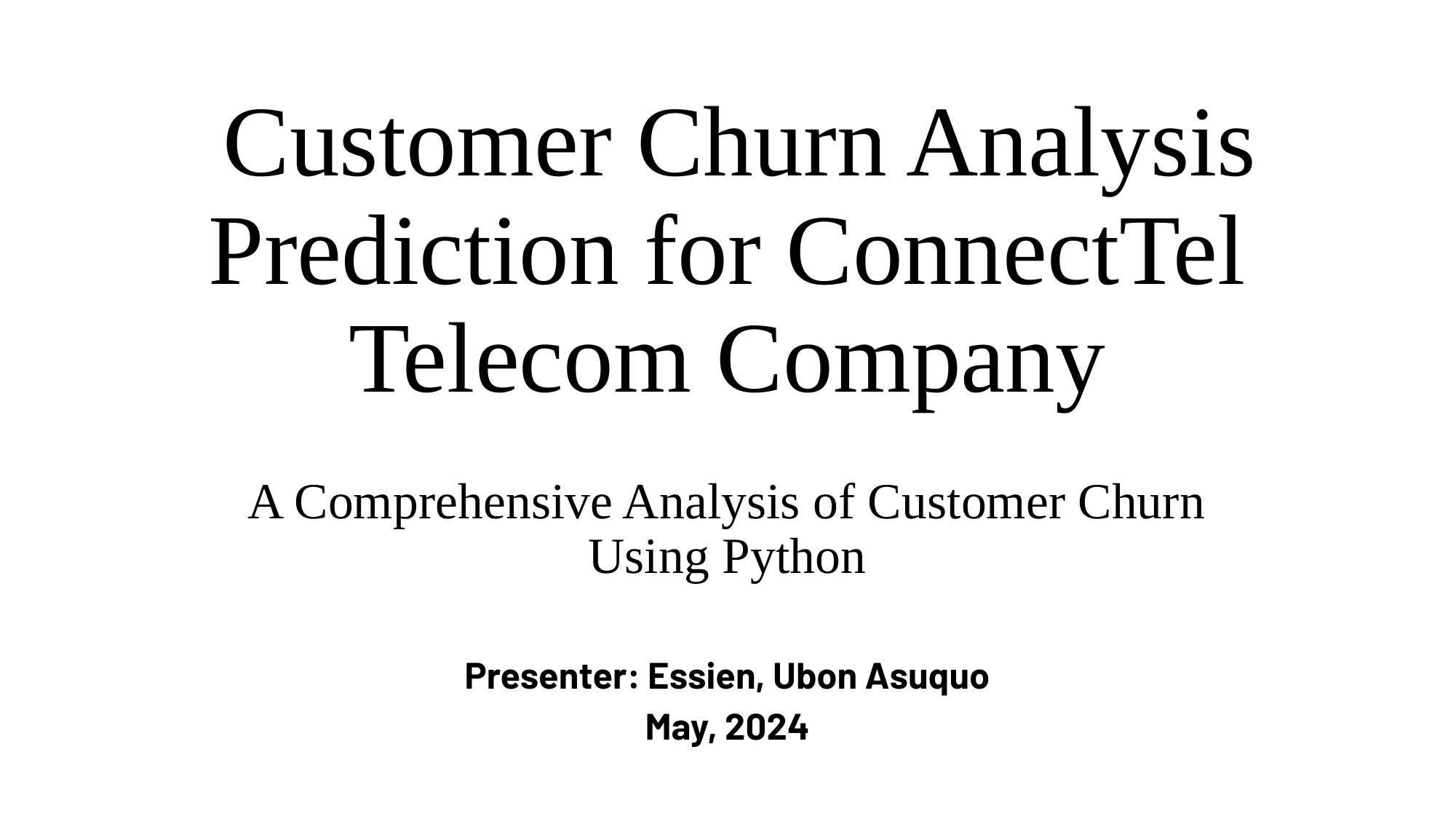

# Customer Churn Analysis Prediction for ConnectTel Telecom Company
A Comprehensive Analysis of Customer Churn Using Python

Presenter: Essien, Ubon Asuquo
May, 2024